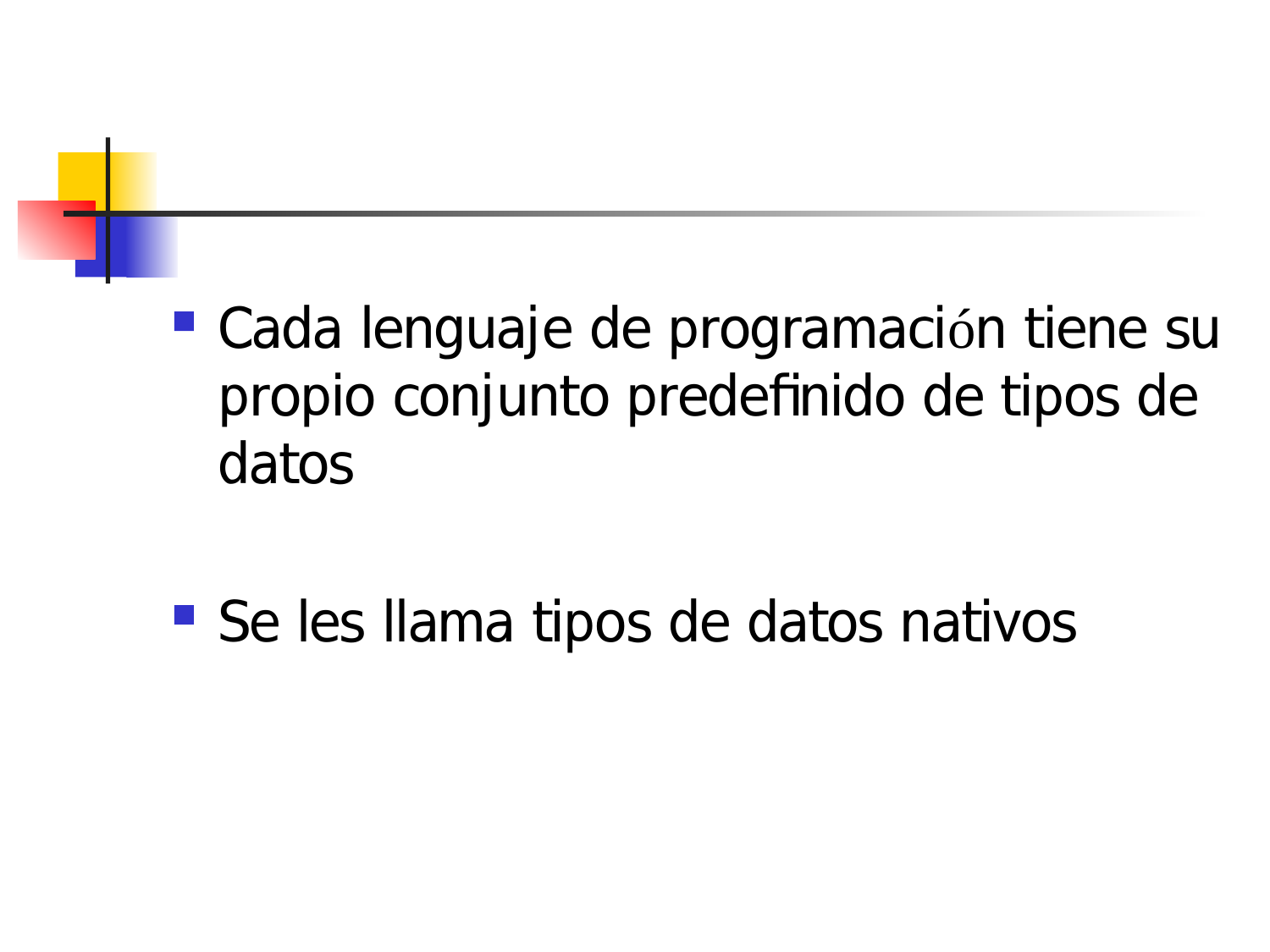

#
Cada lenguaje de programación tiene su propio conjunto predefinido de tipos de datos

Se les llama tipos de datos nativos